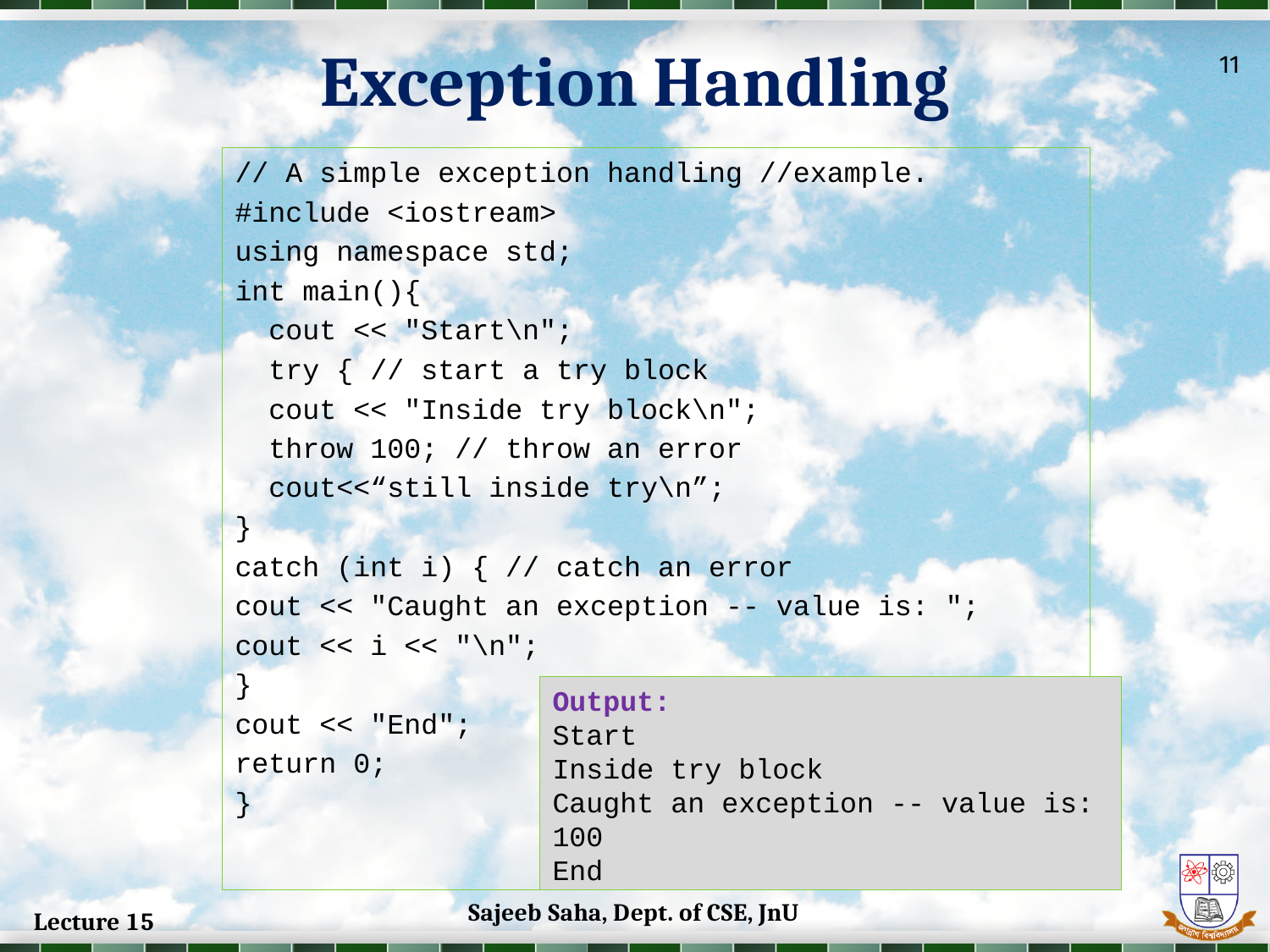

Exception Handling
11
// A simple exception handling //example.
#include <iostream>
using namespace std;
int main(){
  cout << "Start\n";
  try { // start a try block
  cout << "Inside try block\n";
  throw 100; // throw an error
  cout<<“still inside try\n”;
}
catch (int i) { // catch an error
cout << "Caught an exception -- value is: ";
cout << i << "\n";
}
cout << "End";
return 0;
}
Output:
Start
Inside try block
Caught an exception -- value is: 100
End
Sajeeb Saha, Dept. of CSE, JnU